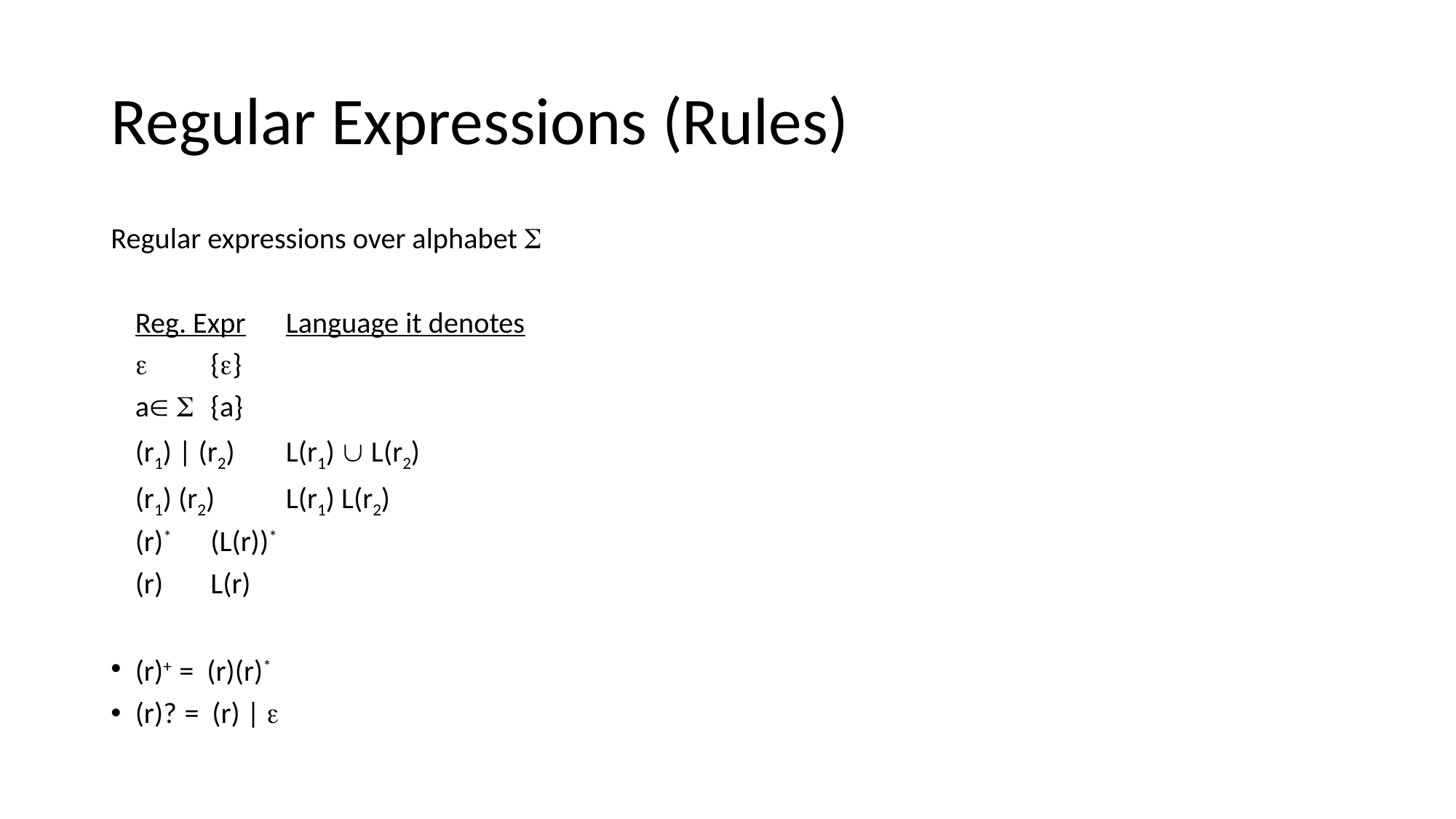

# Regular Expressions (Rules)
Regular expressions over alphabet Σ

	Reg. Expr 		Language it denotes
	ε			{ε}
	a∈ Σ		{a}
	(r1) | (r2) 		L(r1) ∪ L(r2)
	(r1) (r2) 		L(r1) L(r2)
	(r)*			(L(r))*
	(r)			L(r)

(r)+  =  (r)(r)*
(r)?  =  (r) | ε

CS416 Compiler Design
70